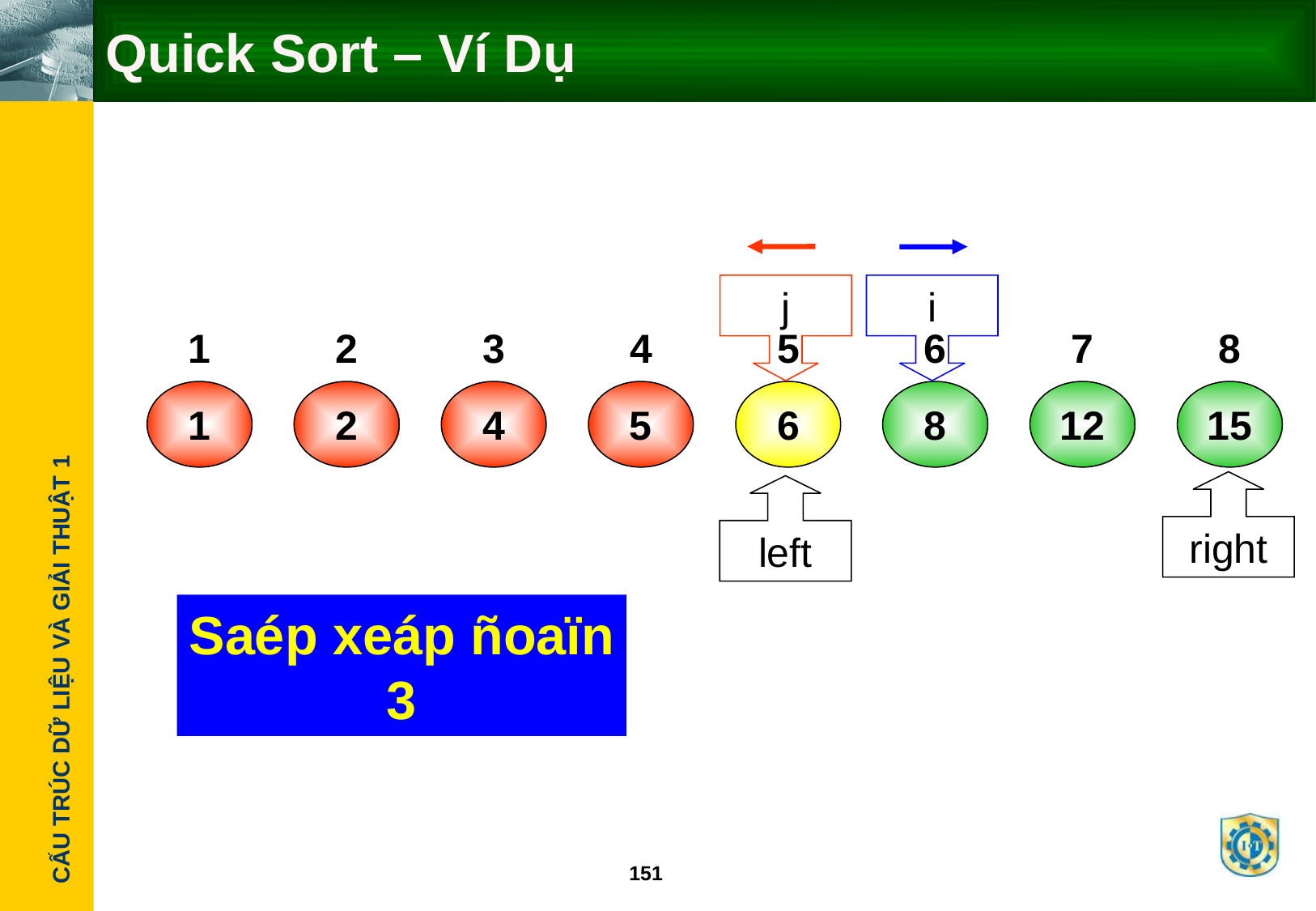

# Quick Sort – Ví Dụ

j

i
1
2
3
4
5
6
7
8
1
2
4
5
6
8
12
15
right
left
Saép xeáp ñoaïn 3